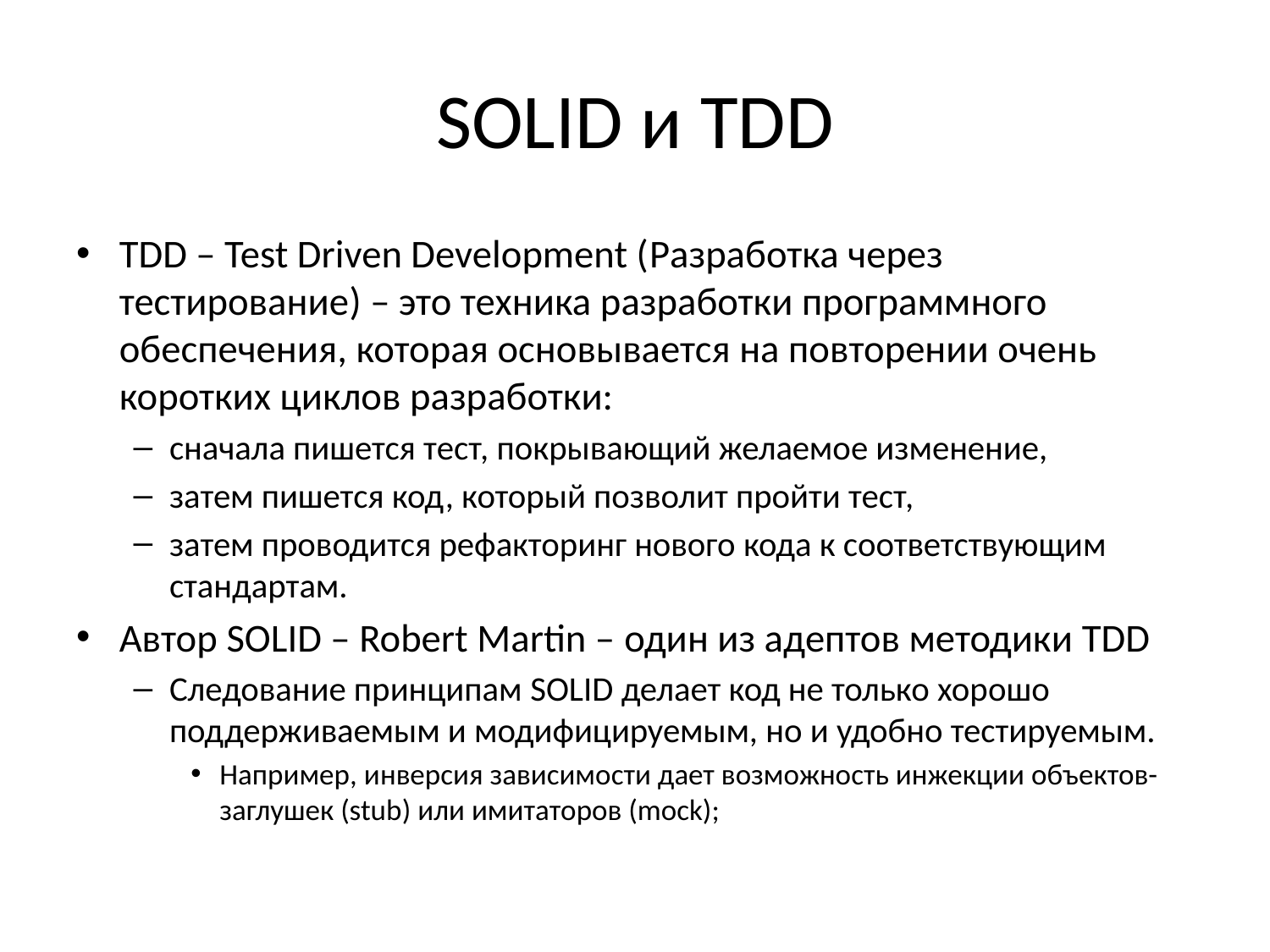

# SOLID и TDD
TDD – Test Driven Development (Разработка через тестирование) – это техника разработки программного обеспечения, которая основывается на повторении очень коротких циклов разработки:
сначала пишется тест, покрывающий желаемое изменение,
затем пишется код, который позволит пройти тест,
затем проводится рефакторинг нового кода к соответствующим стандартам.
Автор SOLID – Robert Martin – один из адептов методики TDD
Следование принципам SOLID делает код не только хорошо поддерживаемым и модифицируемым, но и удобно тестируемым.
Например, инверсия зависимости дает возможность инжекции объектов-заглушек (stub) или имитаторов (mock);